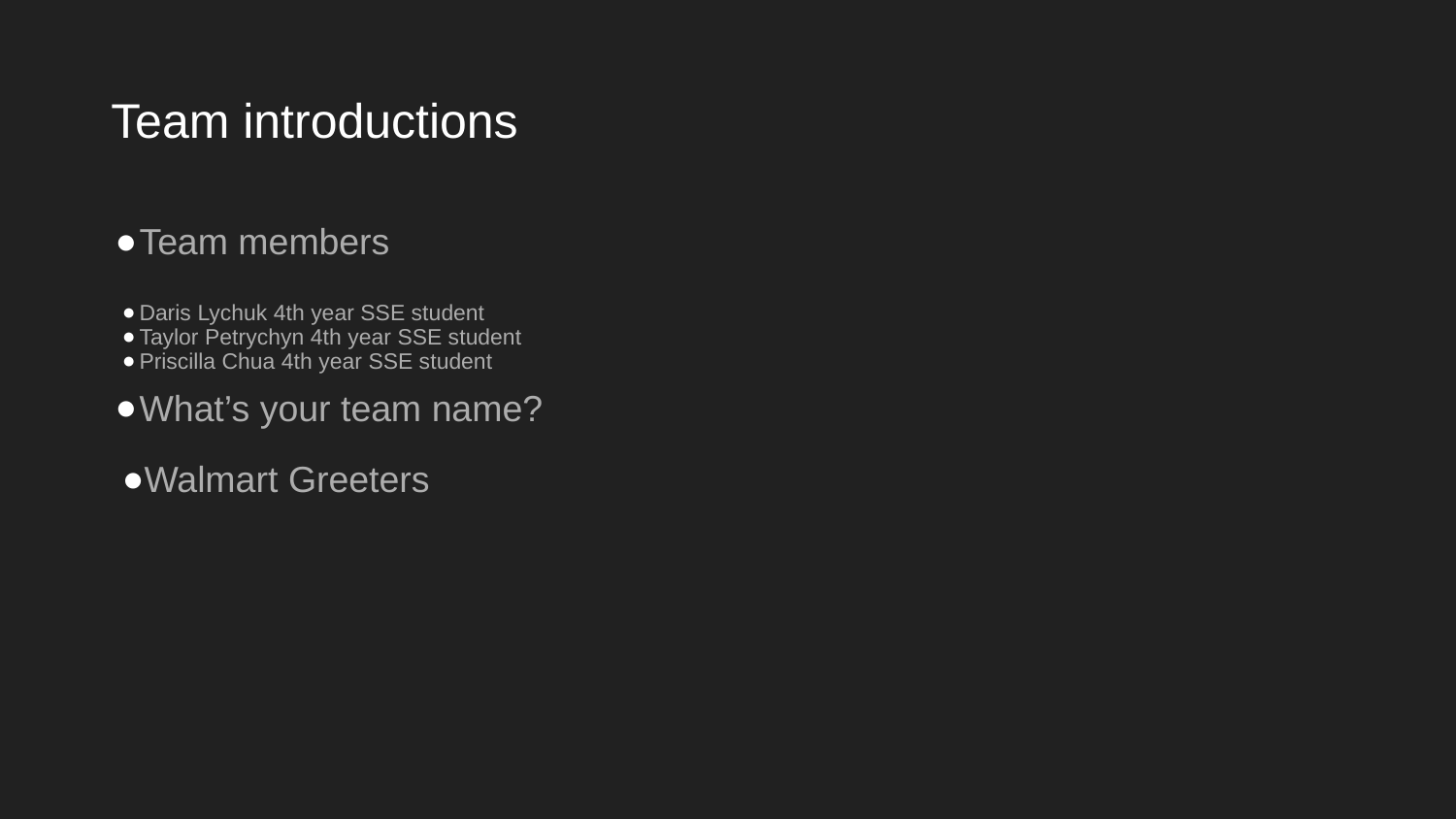

# Team introductions
Team members

Daris Lychuk 4th year SSE student
Taylor Petrychyn 4th year SSE student
Priscilla Chua 4th year SSE student
What’s your team name?
Walmart Greeters